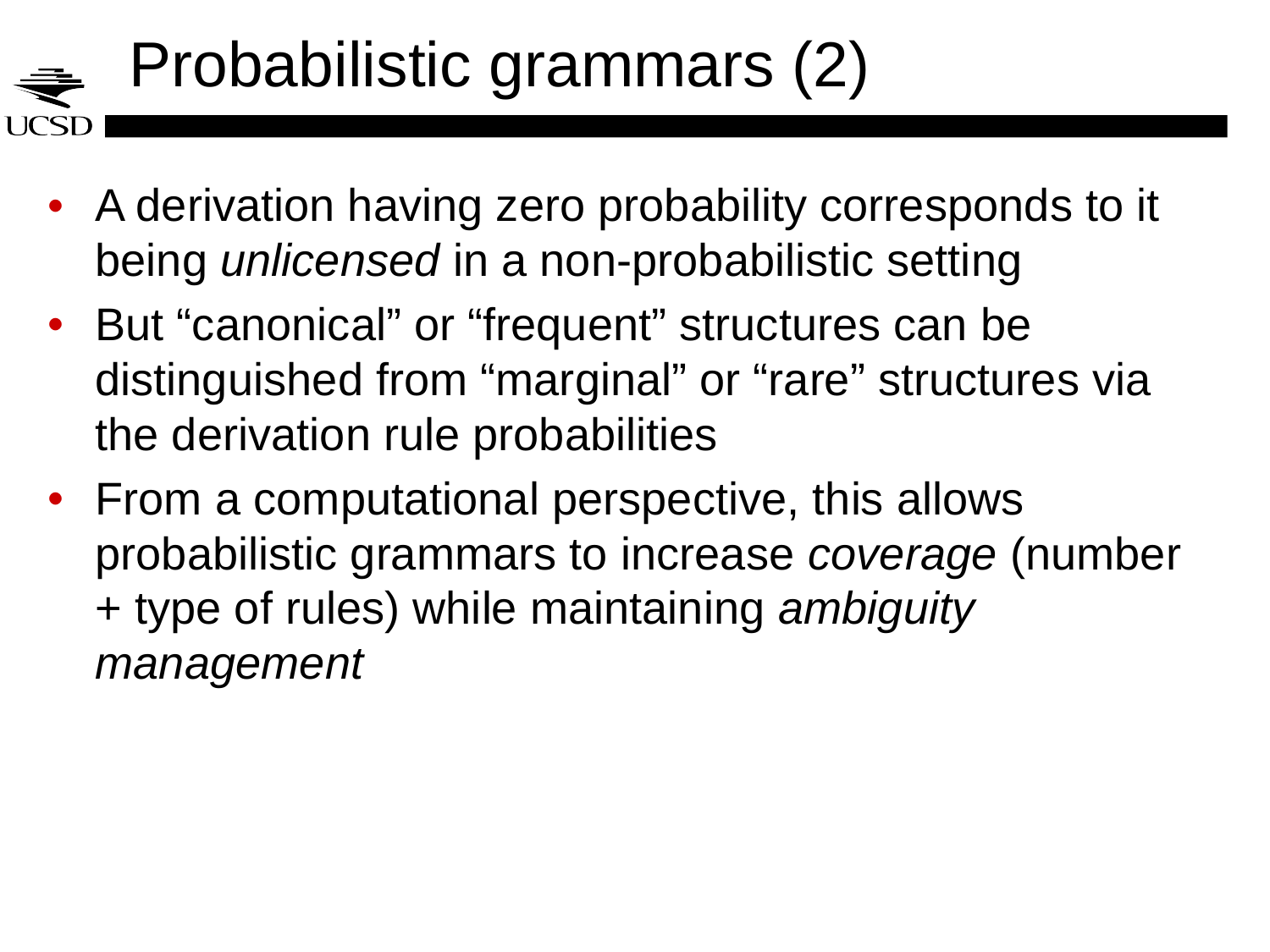

# Probabilistic grammars (2)
A derivation having zero probability corresponds to it being unlicensed in a non-probabilistic setting
But “canonical” or “frequent” structures can be distinguished from “marginal” or “rare” structures via the derivation rule probabilities
From a computational perspective, this allows probabilistic grammars to increase coverage (number + type of rules) while maintaining ambiguity management